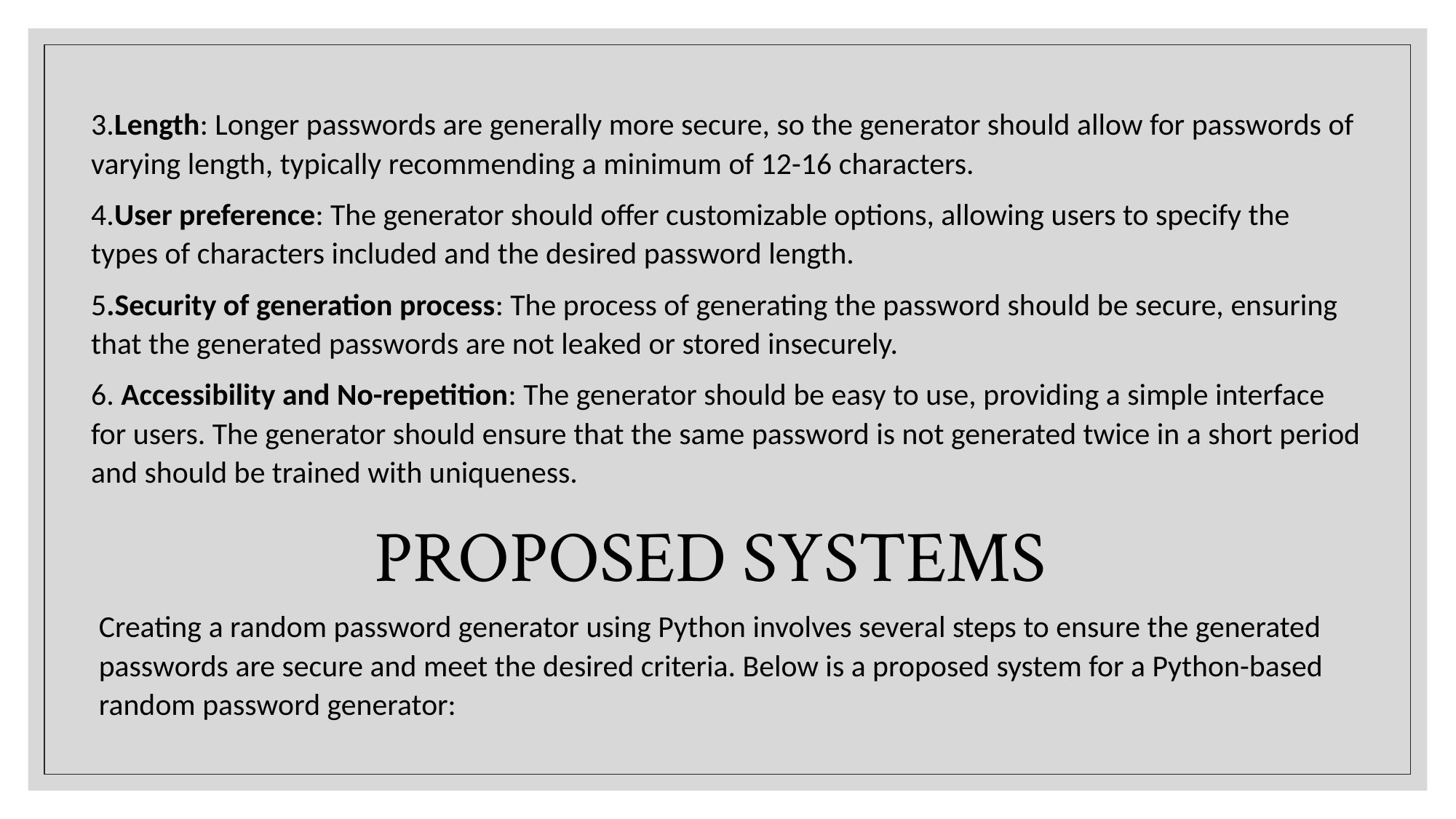

3.Length: Longer passwords are generally more secure, so the generator should allow for passwords of varying length, typically recommending a minimum of 12-16 characters.
4.User preference: The generator should offer customizable options, allowing users to specify the types of characters included and the desired password length.
5.Security of generation process: The process of generating the password should be secure, ensuring that the generated passwords are not leaked or stored insecurely.
6. Accessibility and No-repetition: The generator should be easy to use, providing a simple interface for users. The generator should ensure that the same password is not generated twice in a short period and should be trained with uniqueness.
PROPOSED SYSTEMS
Creating a random password generator using Python involves several steps to ensure the generated passwords are secure and meet the desired criteria. Below is a proposed system for a Python-based random password generator: